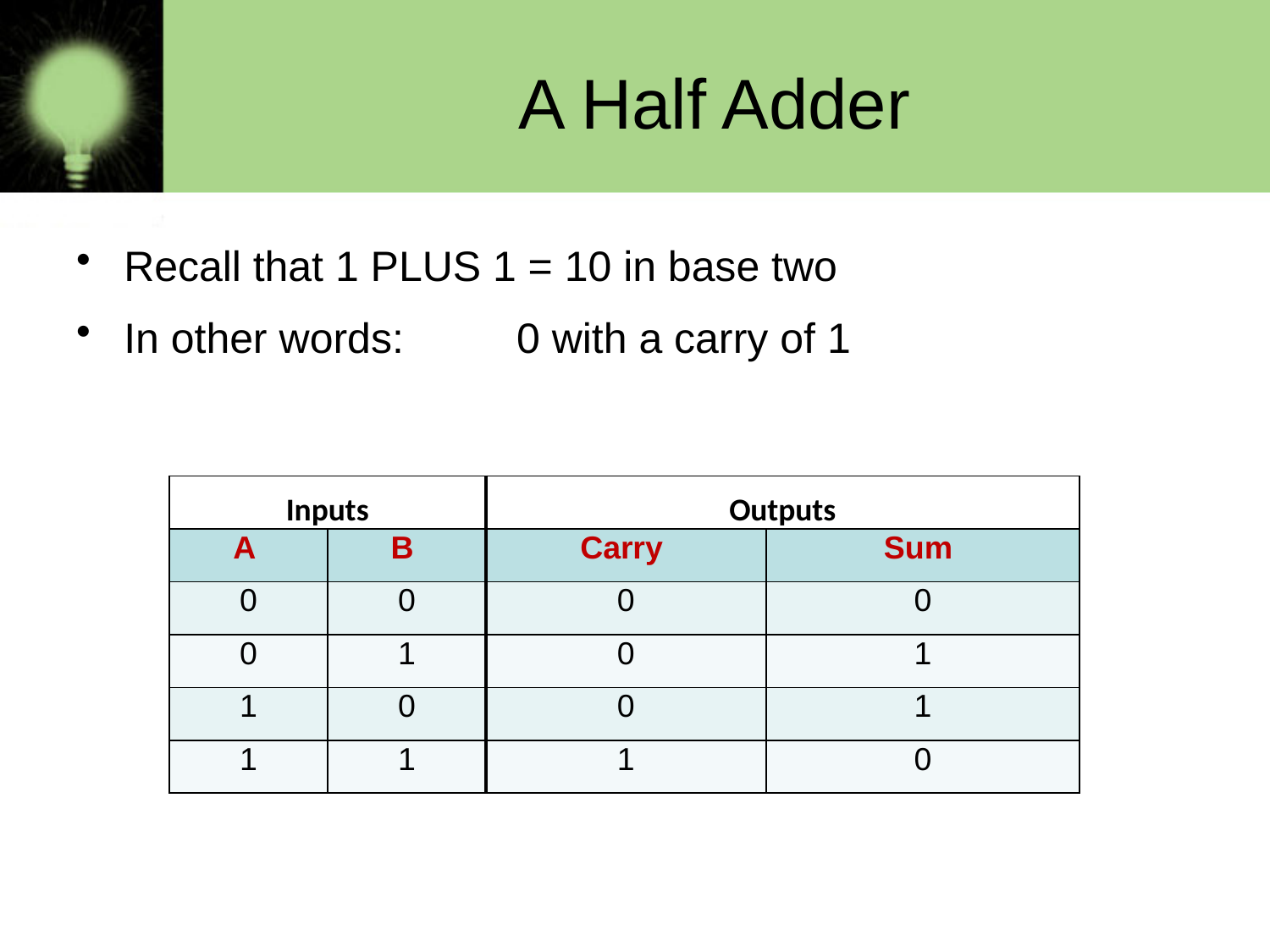

# A Half Adder
Recall that 1 PLUS 1 = 10 in base two
In other words:	 0 with a carry of 1
| Inputs |  | Outputs |  |
| --- | --- | --- | --- |
| A | B | Carry | Sum |
| 0 | 0 | 0 | 0 |
| 0 | 1 | 0 | 1 |
| 1 | 0 | 0 | 1 |
| 1 | 1 | 1 | 0 |